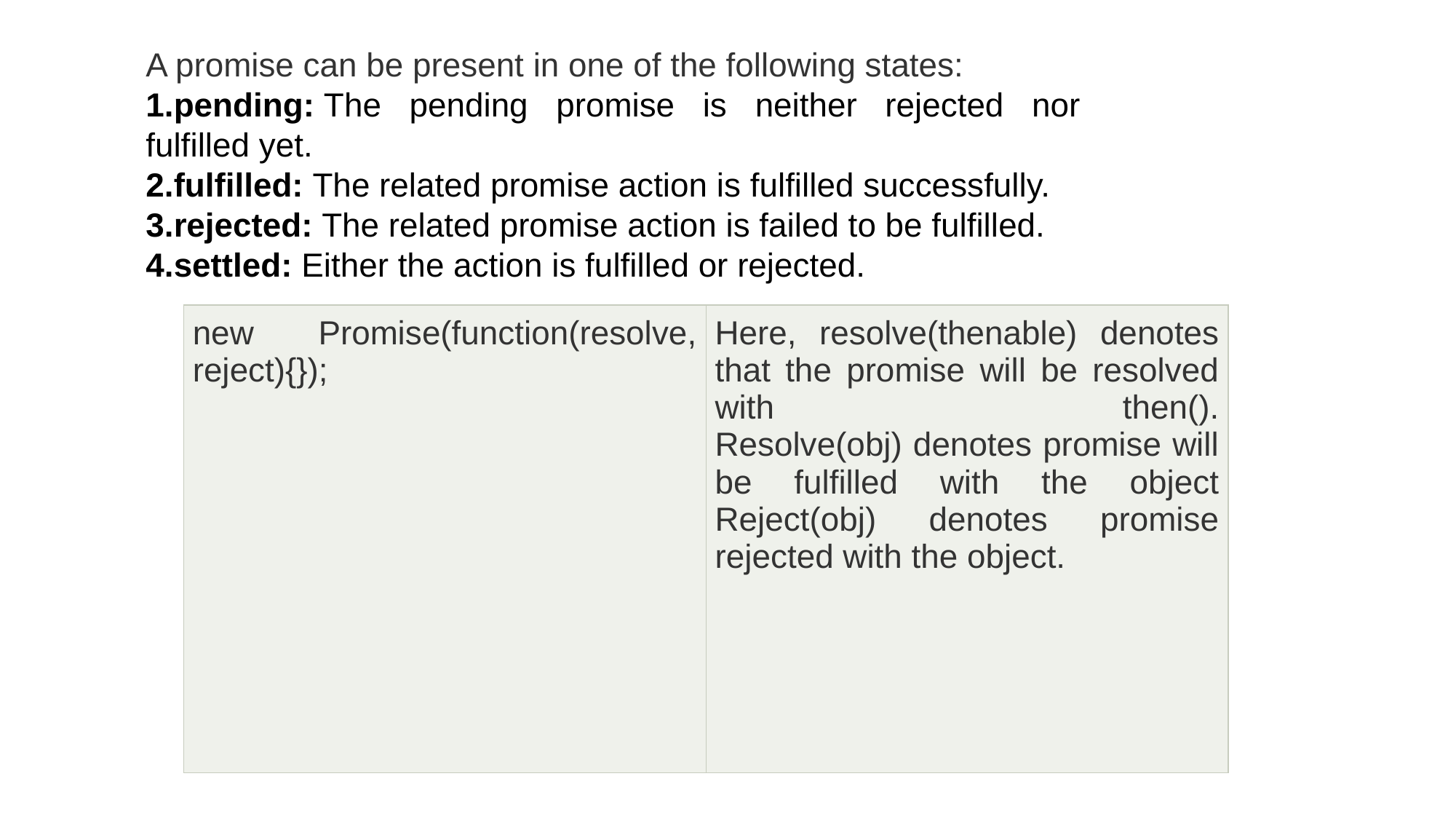

A promise can be present in one of the following states:
pending: The pending promise is neither rejected nor fulfilled yet.
fulfilled: The related promise action is fulfilled successfully.
rejected: The related promise action is failed to be fulfilled.
settled: Either the action is fulfilled or rejected.

| new Promise(function(resolve, reject){}); | Here, resolve(thenable) denotes that the promise will be resolved with then(). Resolve(obj) denotes promise will be fulfilled with the object Reject(obj) denotes promise rejected with the object. |
| --- | --- |
| new Promise(function(resolve, reject){}); | Here, resolve(thenable) denotes that the promise will be resolved with then(). Resolve(obj) denotes promise will be fulfilled with the object Reject(obj) denotes promise rejected with the object. |
| --- | --- |
Constructor in Promise